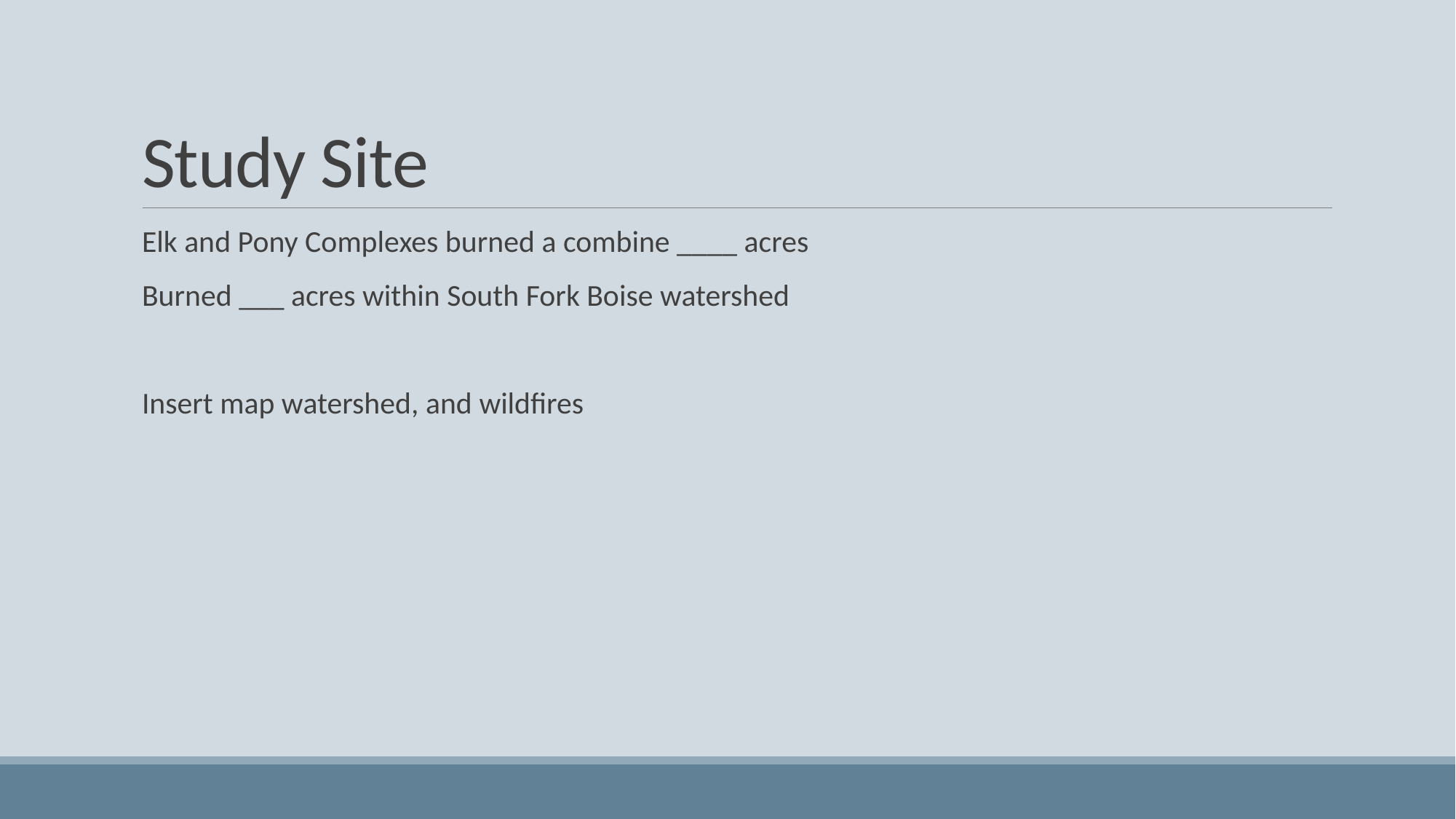

# Study Site
Elk and Pony Complexes burned a combine ____ acres
Burned ___ acres within South Fork Boise watershed

Insert map watershed, and wildfires